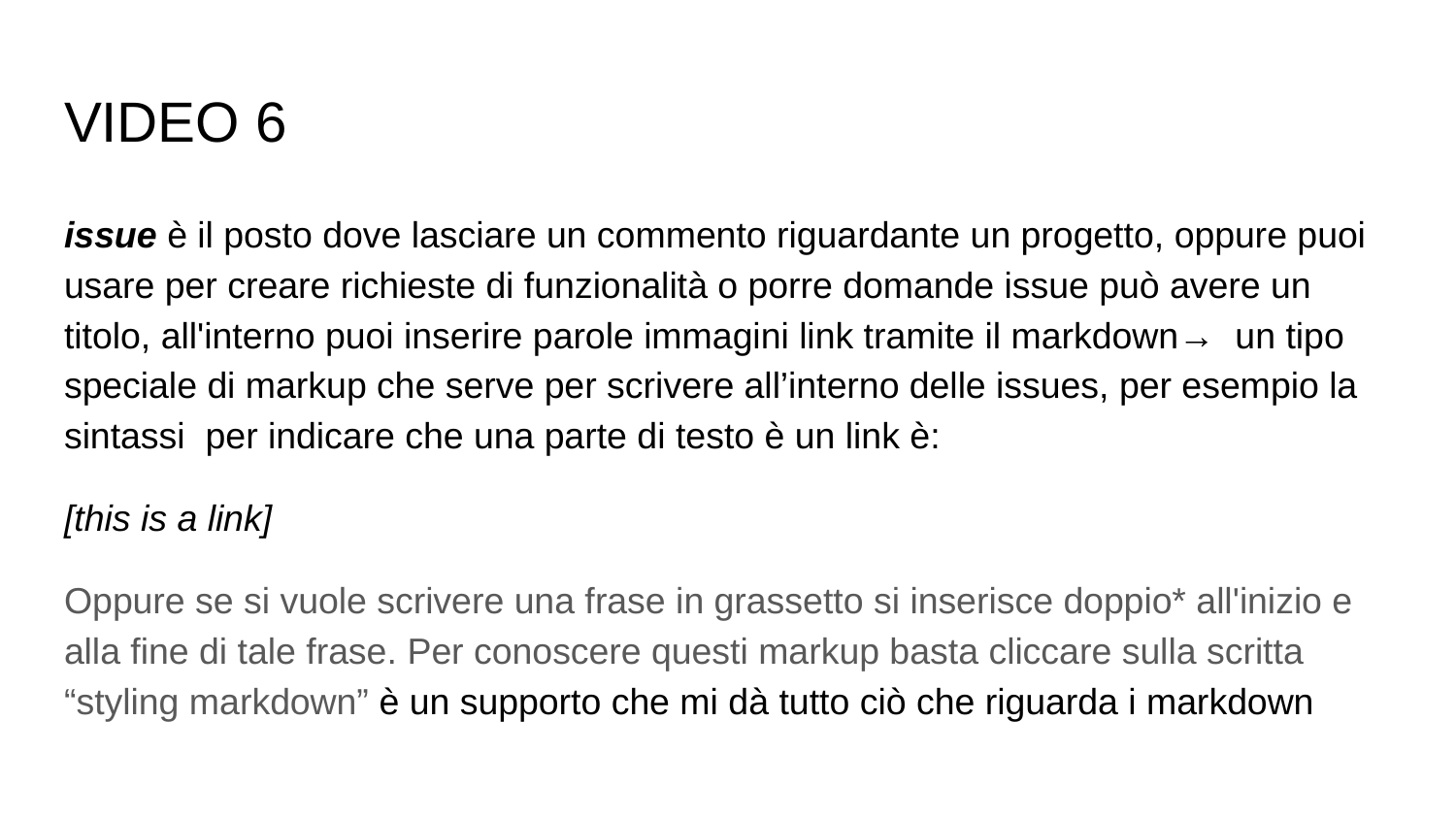

# VIDEO 6
issue è il posto dove lasciare un commento riguardante un progetto, oppure puoi usare per creare richieste di funzionalità o porre domande issue può avere un titolo, all'interno puoi inserire parole immagini link tramite il markdown→  un tipo speciale di markup che serve per scrivere all’interno delle issues, per esempio la sintassi  per indicare che una parte di testo è un link è:
[this is a link]
Oppure se si vuole scrivere una frase in grassetto si inserisce doppio* all'inizio e alla fine di tale frase. Per conoscere questi markup basta cliccare sulla scritta “styling markdown” è un supporto che mi dà tutto ciò che riguarda i markdown